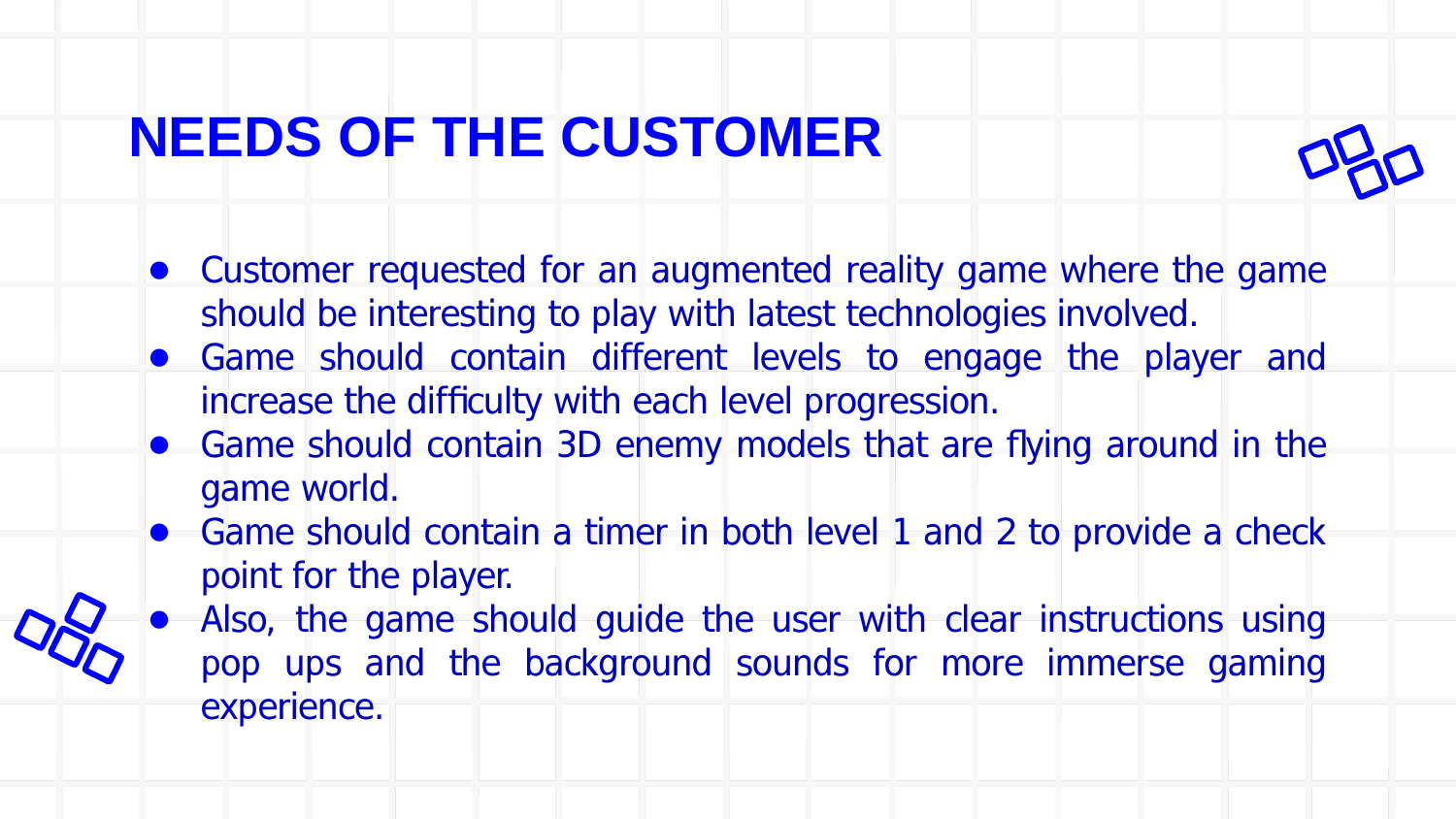

# NEEDS OF THE CUSTOMER
Customer requested for an augmented reality game where the game should be interesting to play with latest technologies involved.
Game should contain different levels to engage the player and increase the difficulty with each level progression.
Game should contain 3D enemy models that are flying around in the game world.
Game should contain a timer in both level 1 and 2 to provide a check point for the player.
Also, the game should guide the user with clear instructions using pop ups and the background sounds for more immerse gaming experience.